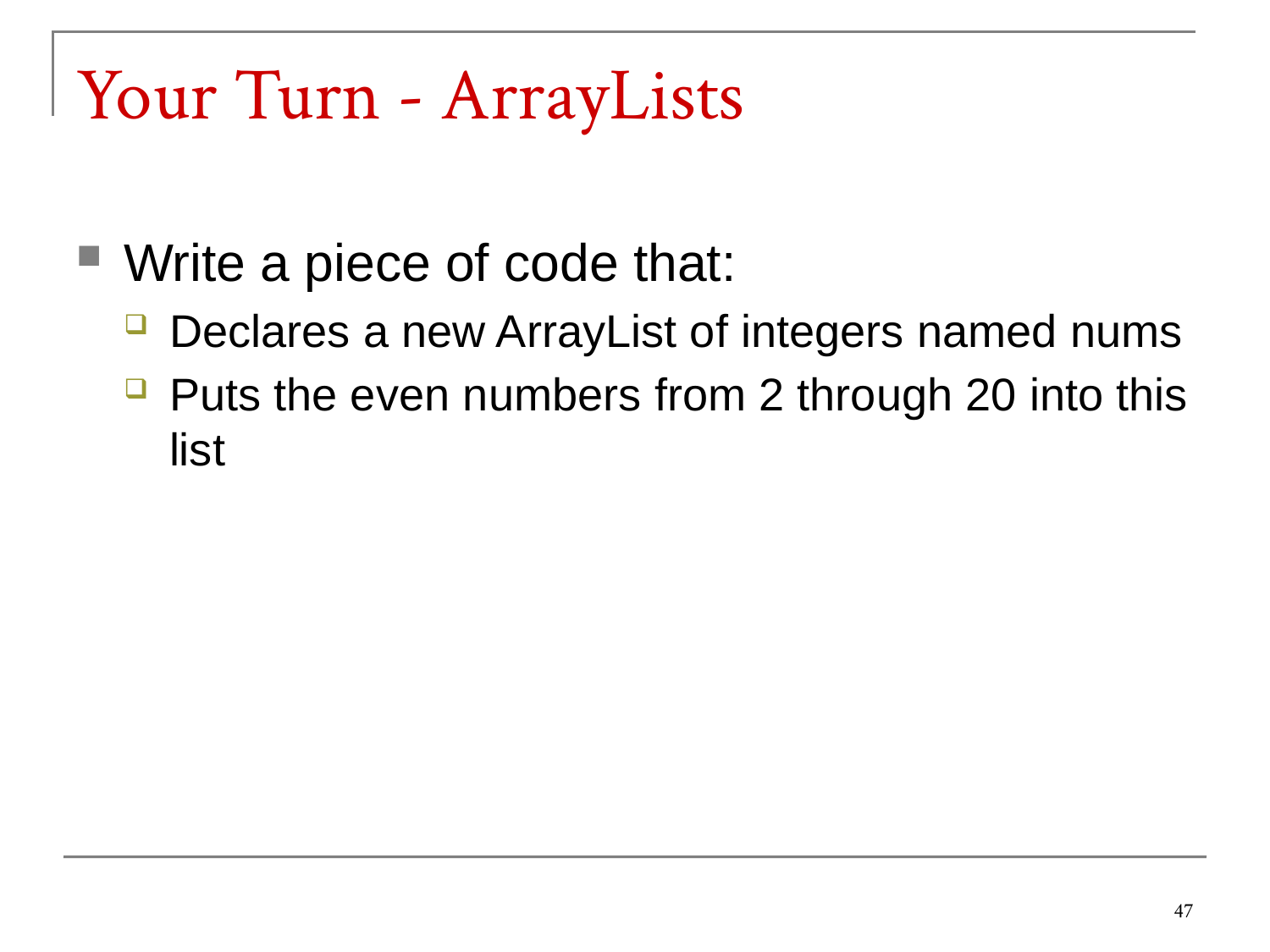

# Your Turn - ArrayLists
Write a piece of code that:
Declares a new ArrayList of integers named nums
Puts the even numbers from 2 through 20 into this list
47